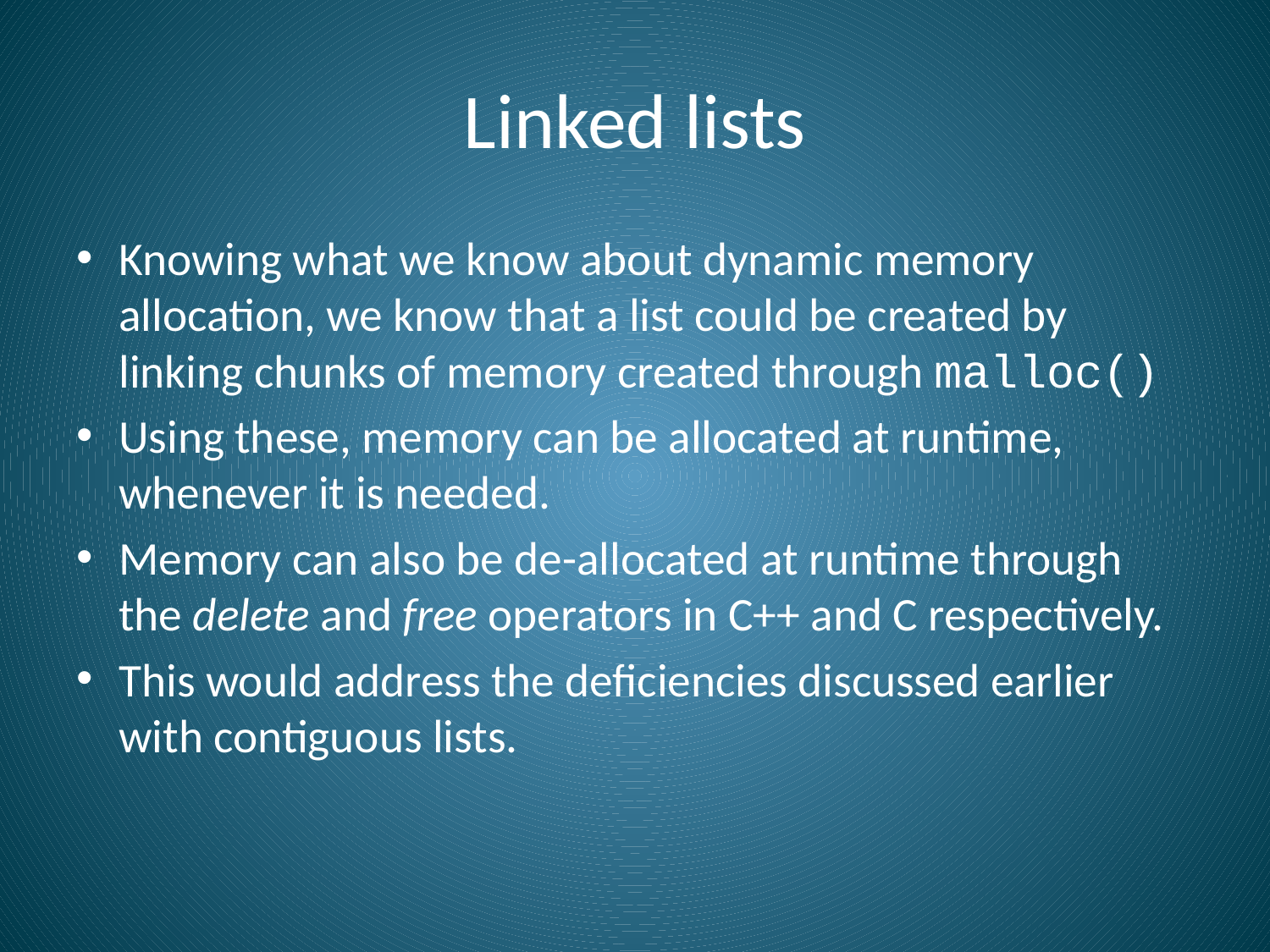

# Linked lists
Knowing what we know about dynamic memory allocation, we know that a list could be created by linking chunks of memory created through malloc()
Using these, memory can be allocated at runtime, whenever it is needed.
Memory can also be de-allocated at runtime through the delete and free operators in C++ and C respectively.
This would address the deficiencies discussed earlier with contiguous lists.